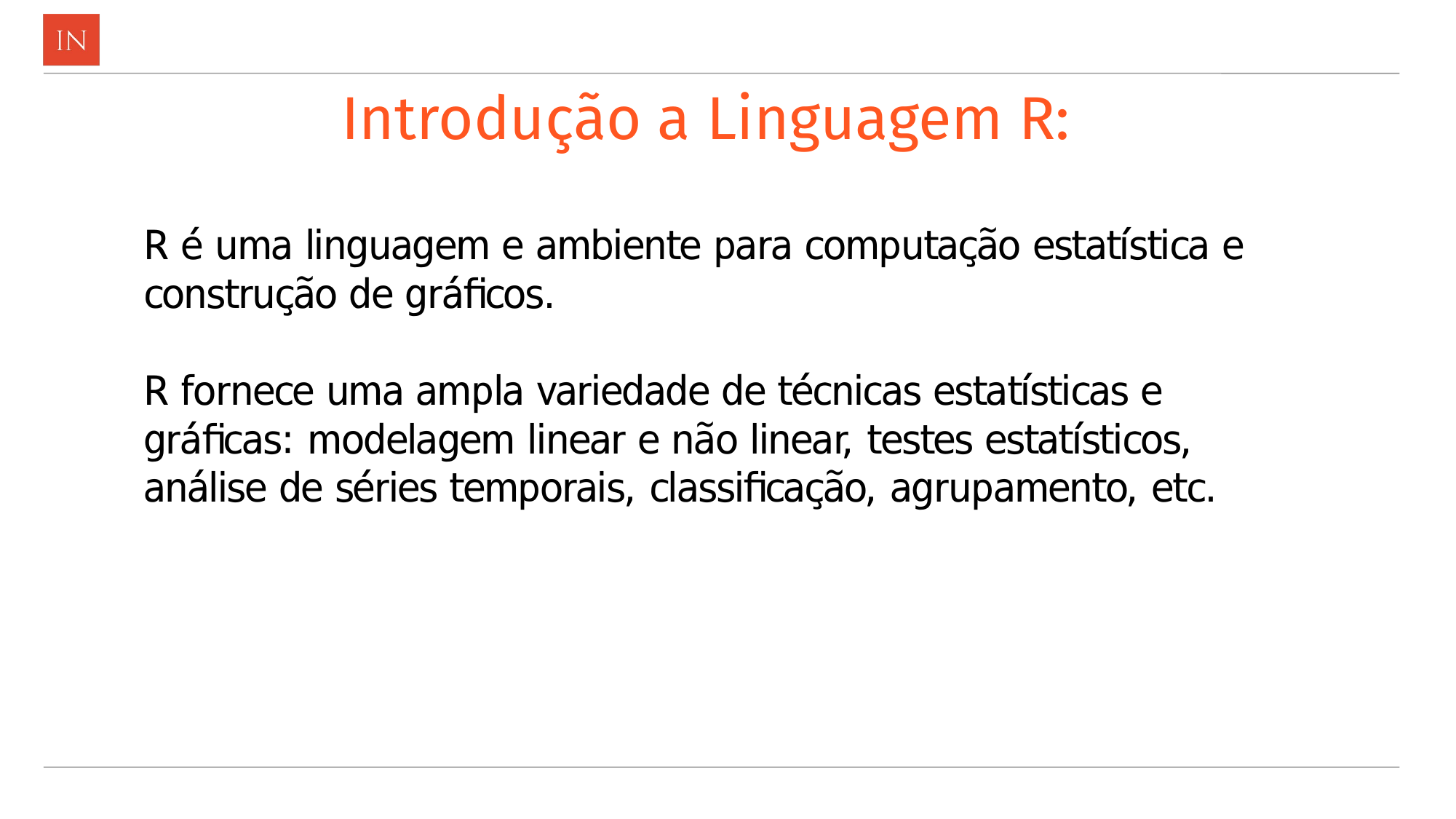

# Introdução a Linguagem R:
R é uma linguagem e ambiente para computação estatística e construção de gráficos.

R fornece uma ampla variedade de técnicas estatísticas e gráficas: modelagem linear e não linear, testes estatísticos, análise de séries temporais, classificação, agrupamento, etc.